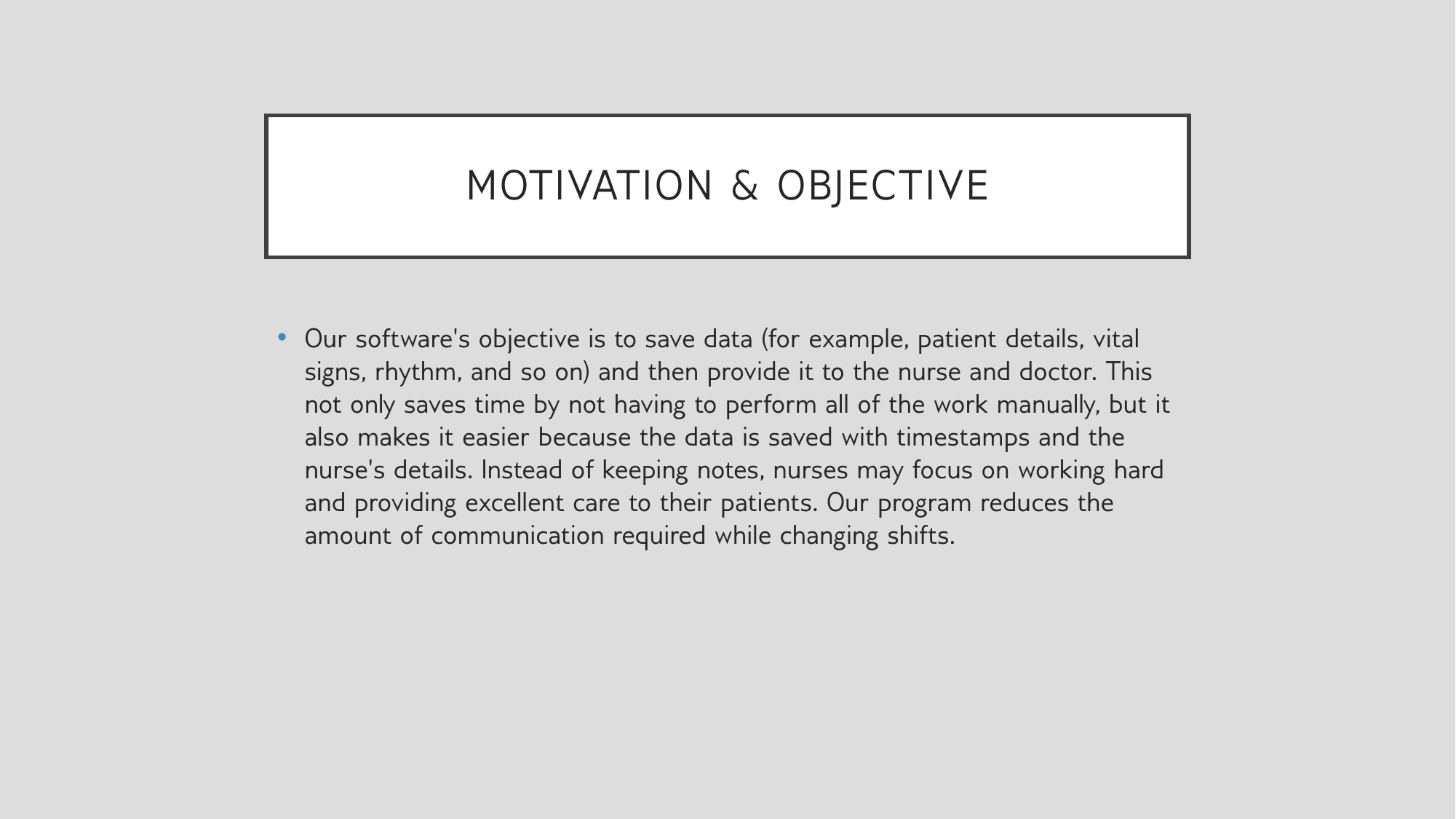

# Motivation & Objective
Our software's objective is to save data (for example, patient details, vital signs, rhythm, and so on) and then provide it to the nurse and doctor. This not only saves time by not having to perform all of the work manually, but it also makes it easier because the data is saved with timestamps and the nurse's details. Instead of keeping notes, nurses may focus on working hard and providing excellent care to their patients. Our program reduces the amount of communication required while changing shifts.